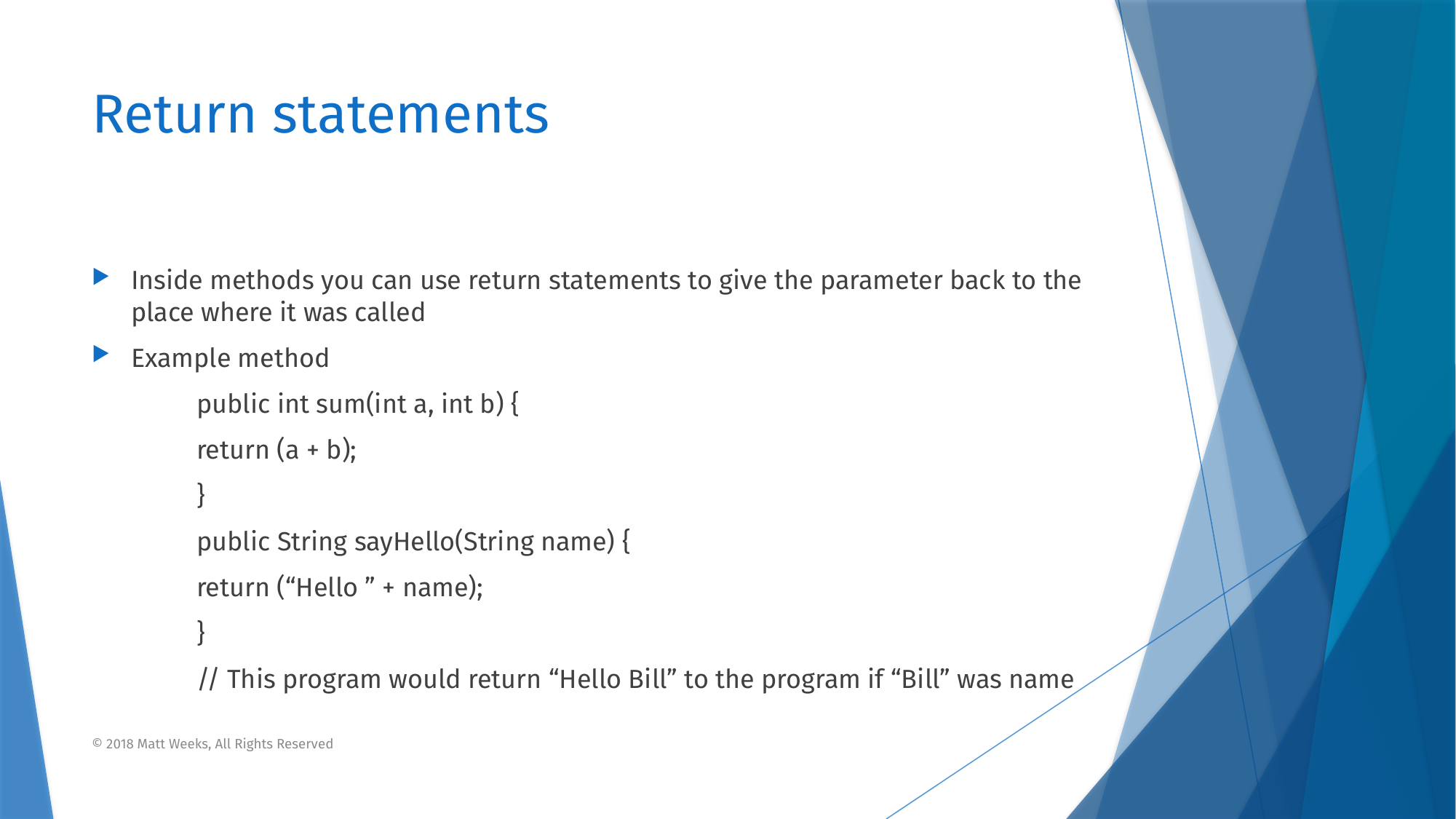

# Return statements
Inside methods you can use return statements to give the parameter back to the place where it was called
Example method
	public int sum(int a, int b) {
		return (a + b);
	}
	public String sayHello(String name) {
		return (“Hello ” + name);
	}
	// This program would return “Hello Bill” to the program if “Bill” was name
© 2018 Matt Weeks, All Rights Reserved